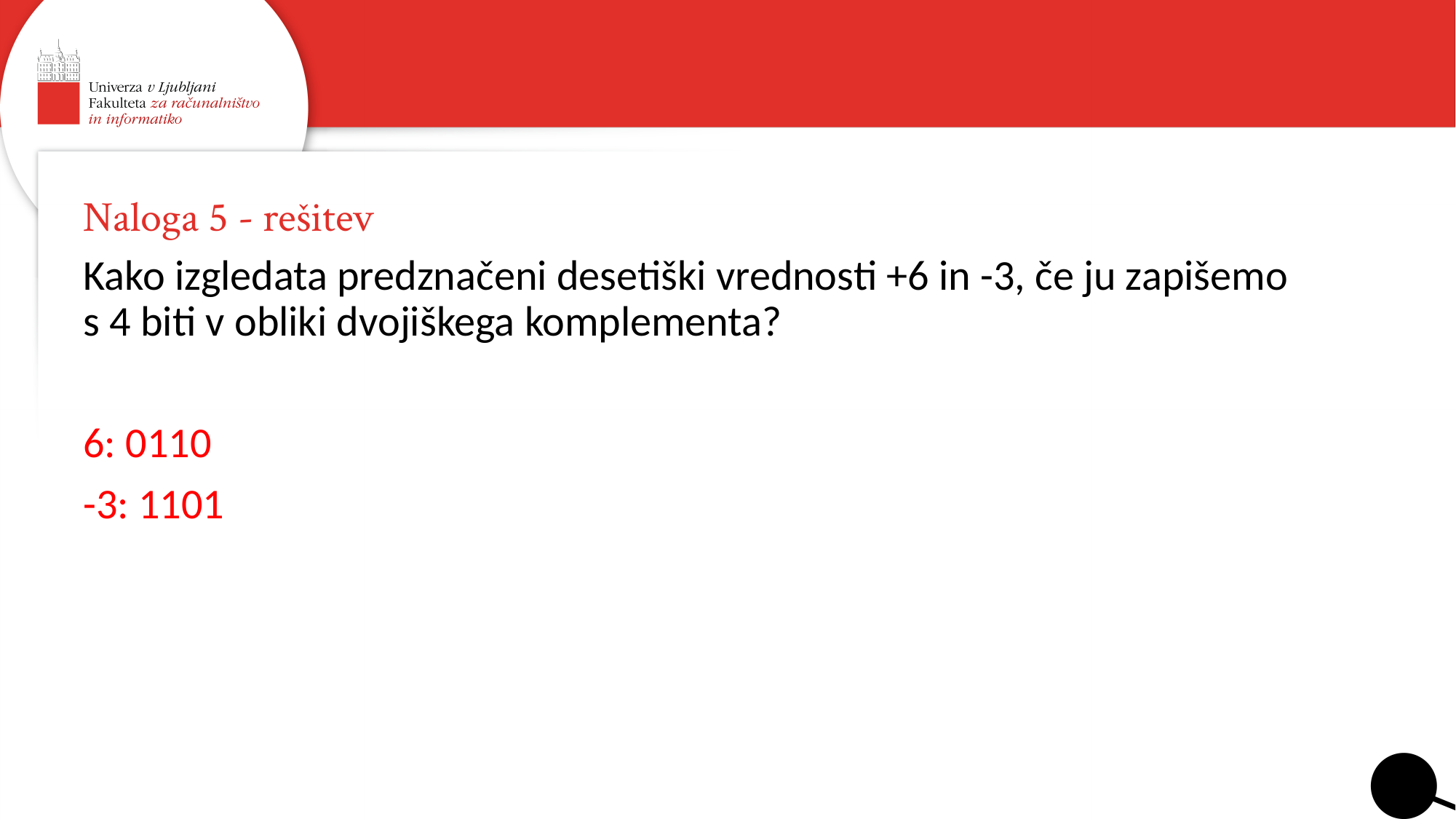

# Naloga 5 - rešitev
Kako izgledata predznačeni desetiški vrednosti +6 in -3, če ju zapišemo s 4 biti v obliki dvojiškega komplementa?

6: 0110
-3: 1101